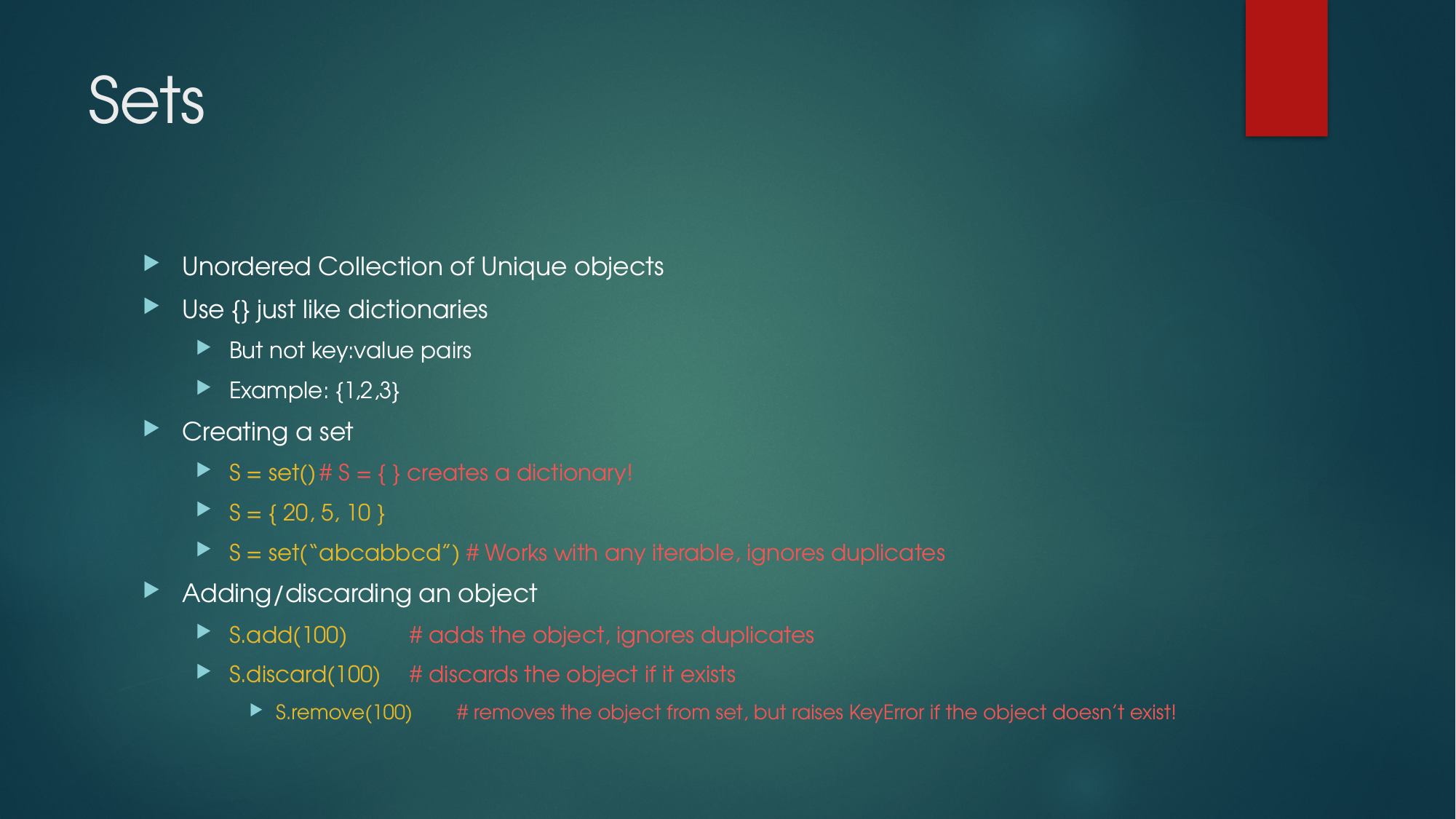

# Sets
Unordered Collection of Unique objects
Use {} just like dictionaries
But not key:value pairs
Example: {1,2,3}
Creating a set
S = set()		# S = { } creates a dictionary!
S = { 20, 5, 10 }
S = set(“abcabbcd”) # Works with any iterable, ignores duplicates
Adding/discarding an object
S.add(100)	# adds the object, ignores duplicates
S.discard(100)	# discards the object if it exists
S.remove(100)	# removes the object from set, but raises KeyError if the object doesn’t exist!